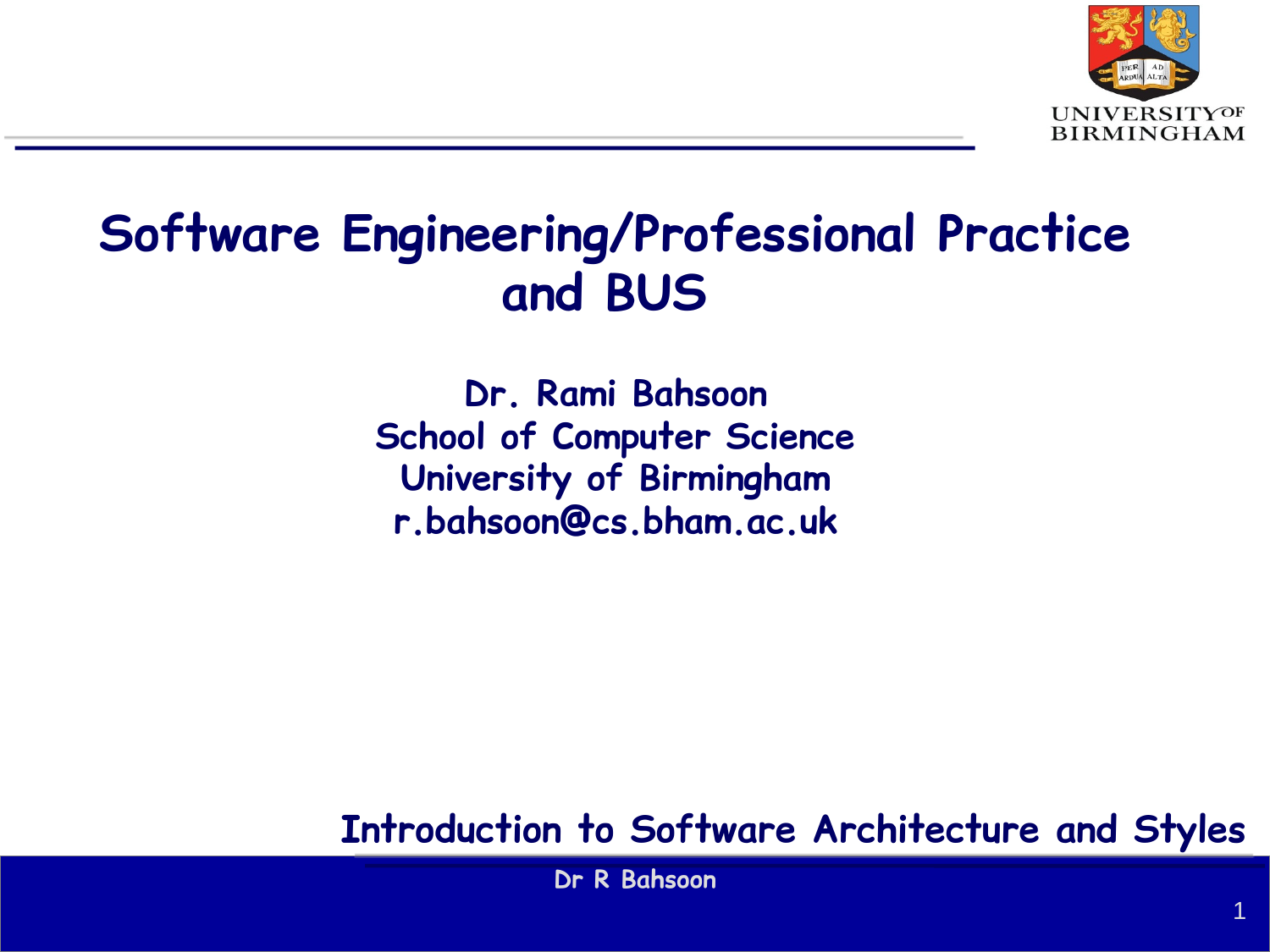

# Software Engineering/Professional Practice and BUS Dr. Rami Bahsoon School of Computer Science University of Birmingham r.bahsoon@cs.bham.ac.uk
Introduction to Software Architecture and Styles
Dr R Bahsoon
1